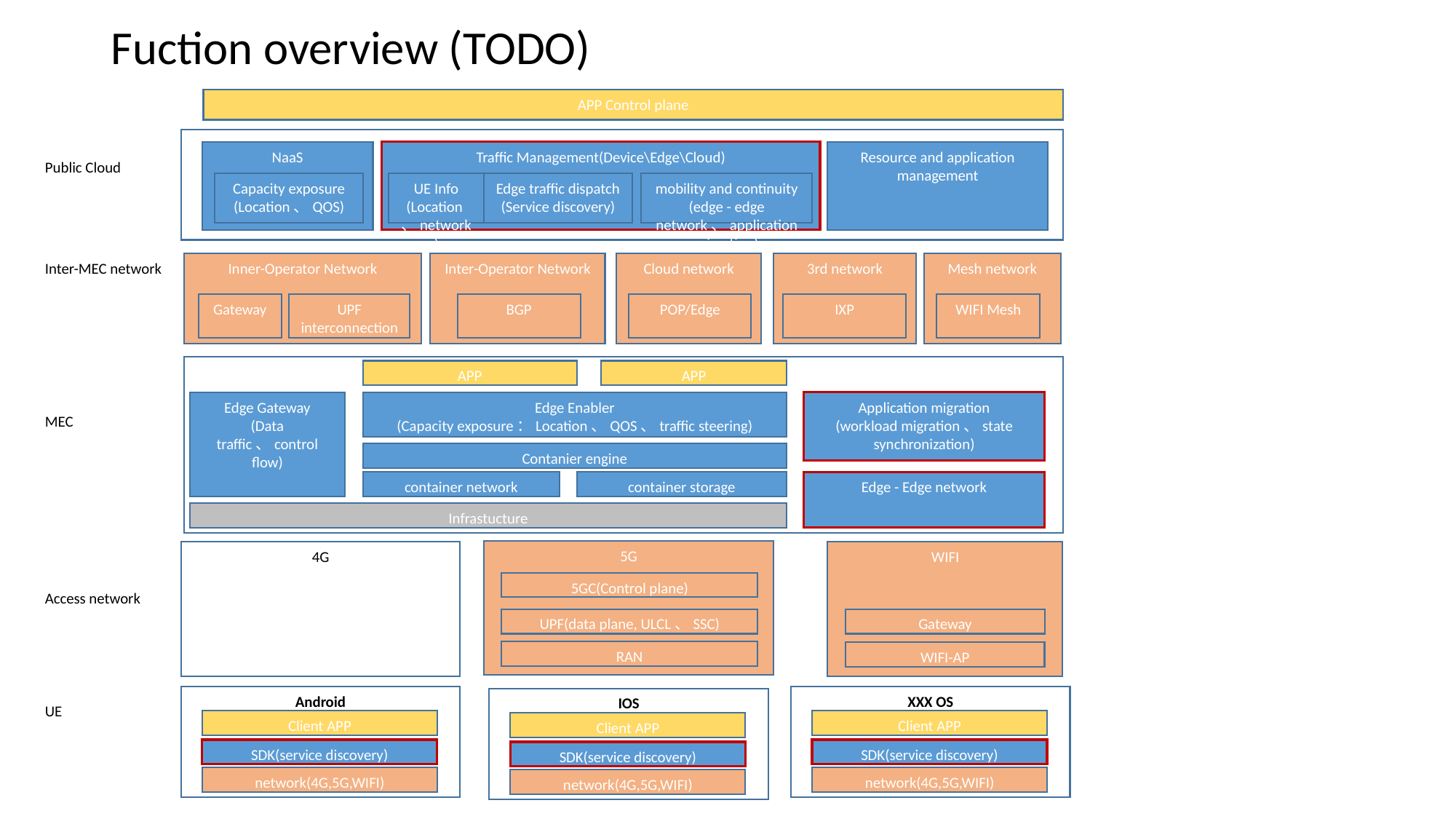

# Fuction overview (TODO)
APP Control plane

NaaS
Traffic Management(Device\Edge\Cloud)
Resource and application management
Public Cloud
Capacity exposure
(Location、QOS)
Edge traffic dispatch
(Service discovery)
mobility and continuity
(edge - edge network、application migration)
UE Info
(Location、network)
Inter-MEC network
Inner-Operator Network
Inter-Operator Network
Cloud network
3rd network
Mesh network
UPF interconnection
POP/Edge
WIFI Mesh
Gateway
BGP
IXP

APP
APP
Edge Enabler
(Capacity exposure：Location、QOS、traffic steering)
Application migration
(workload migration、state synchronization)
Edge Gateway
(Data traffic、control flow)
MEC
Contanier engine
container network
container storage
Edge - Edge network
Infrastucture
5G
4G
WIFI
5GC(Control plane)
Access network
UPF(data plane, ULCL、SSC)
Gateway
RAN
WIFI-AP
Android
XXX OS
IOS
UE
Client APP
Client APP
Client APP
SDK(service discovery)
SDK(service discovery)
SDK(service discovery)
network(4G,5G,WIFI)
network(4G,5G,WIFI)
network(4G,5G,WIFI)